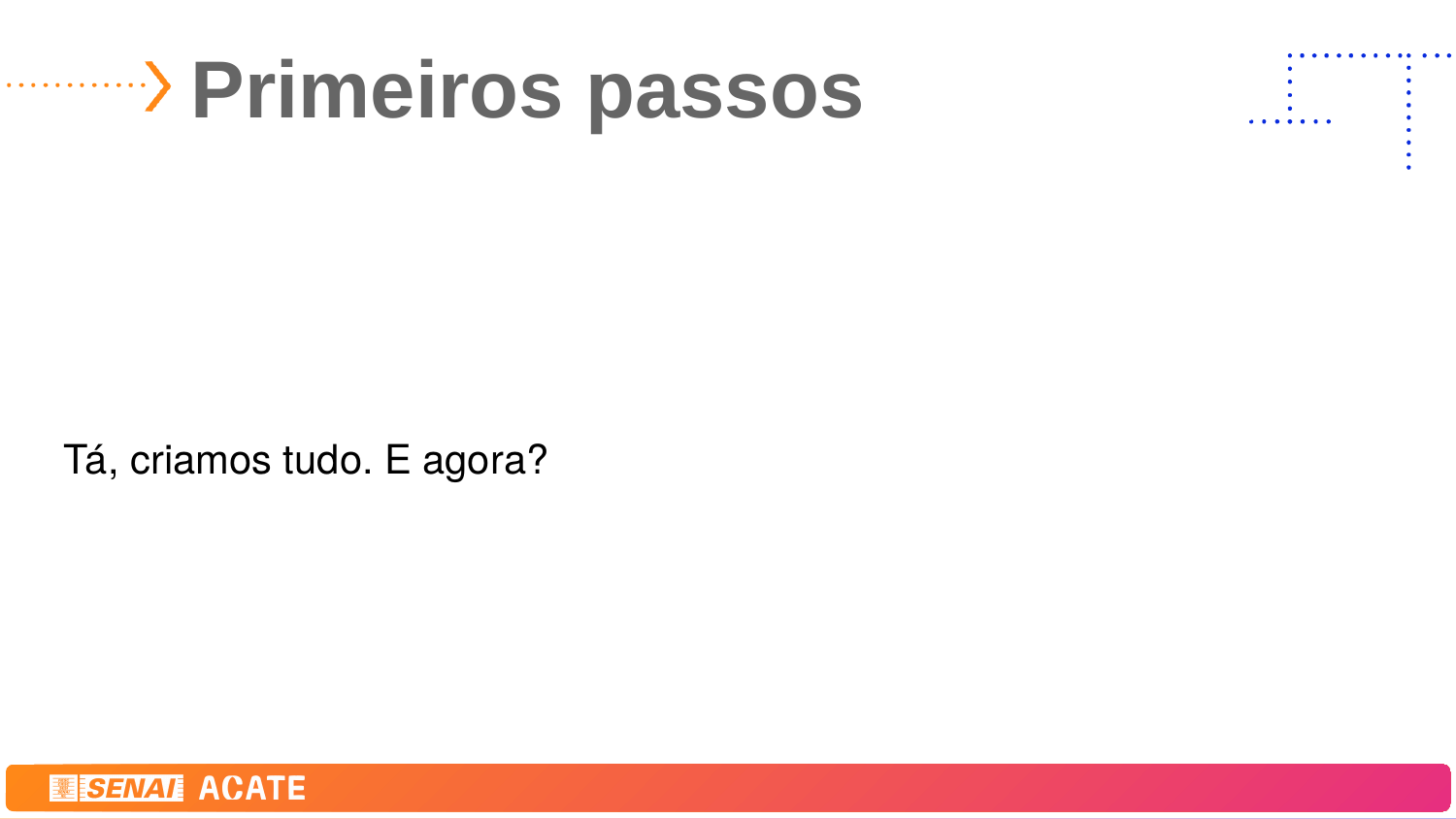

# Primeiros passos
Tá, criamos tudo. E agora?